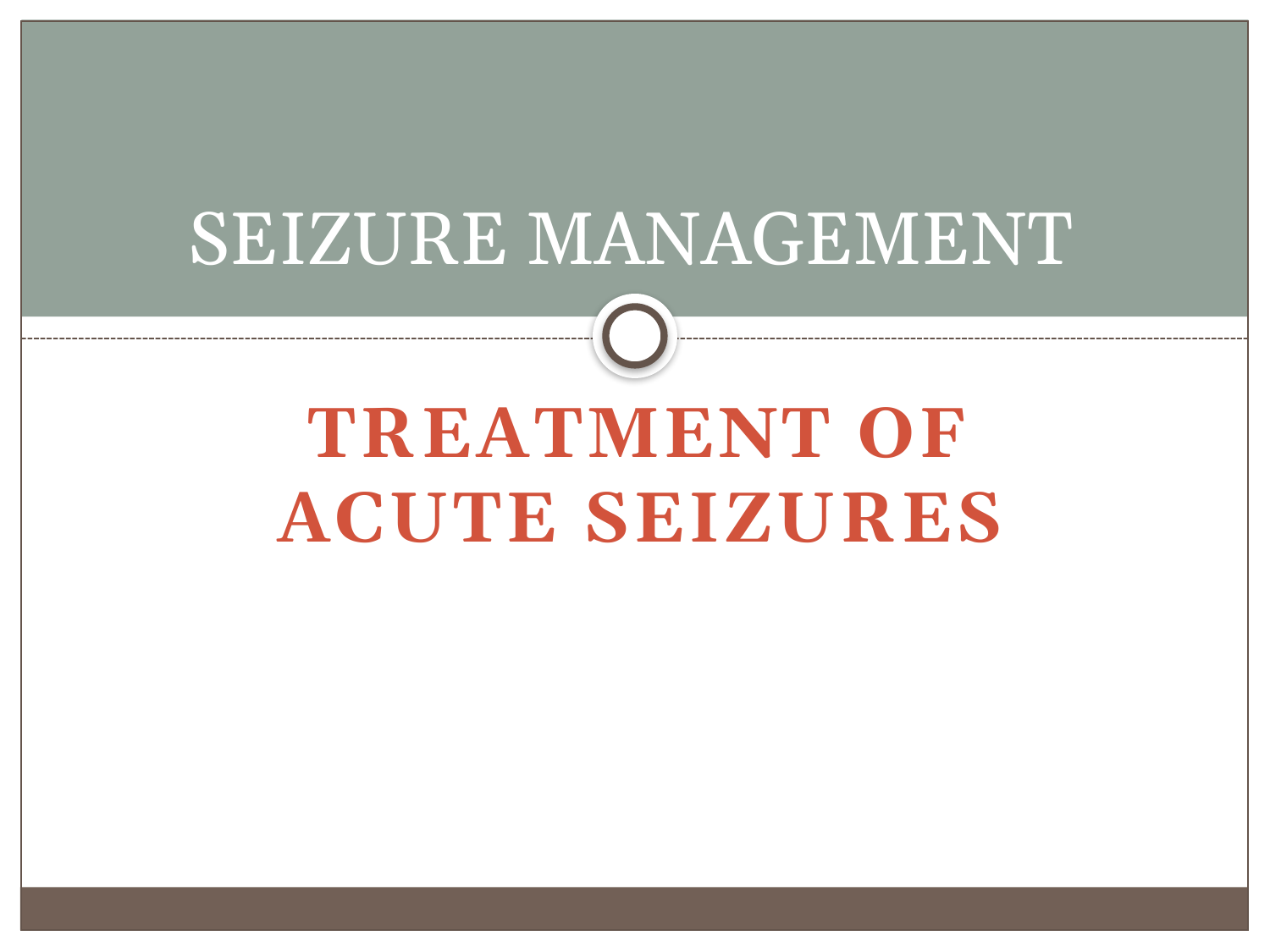

# SEIZURE MANAGEMENT
TREATMENT OF ACUTE SEIZURES